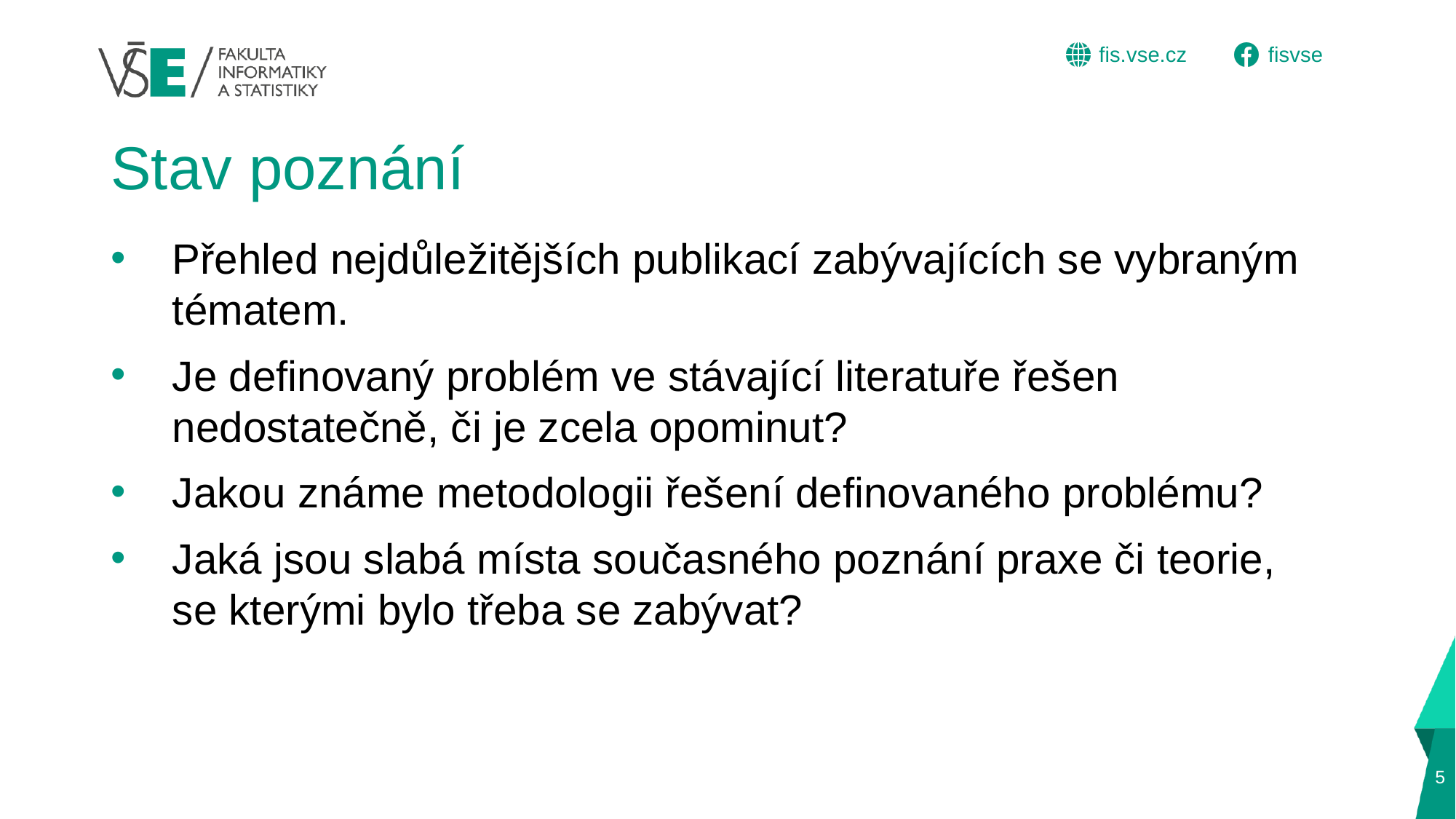

# Stav poznání
Přehled nejdůležitějších publikací zabývajících se vybraným tématem.
Je definovaný problém ve stávající literatuře řešen nedostatečně, či je zcela opominut?
Jakou známe metodologii řešení definovaného problému?
Jaká jsou slabá místa současného poznání praxe či teorie, se kterými bylo třeba se zabývat?